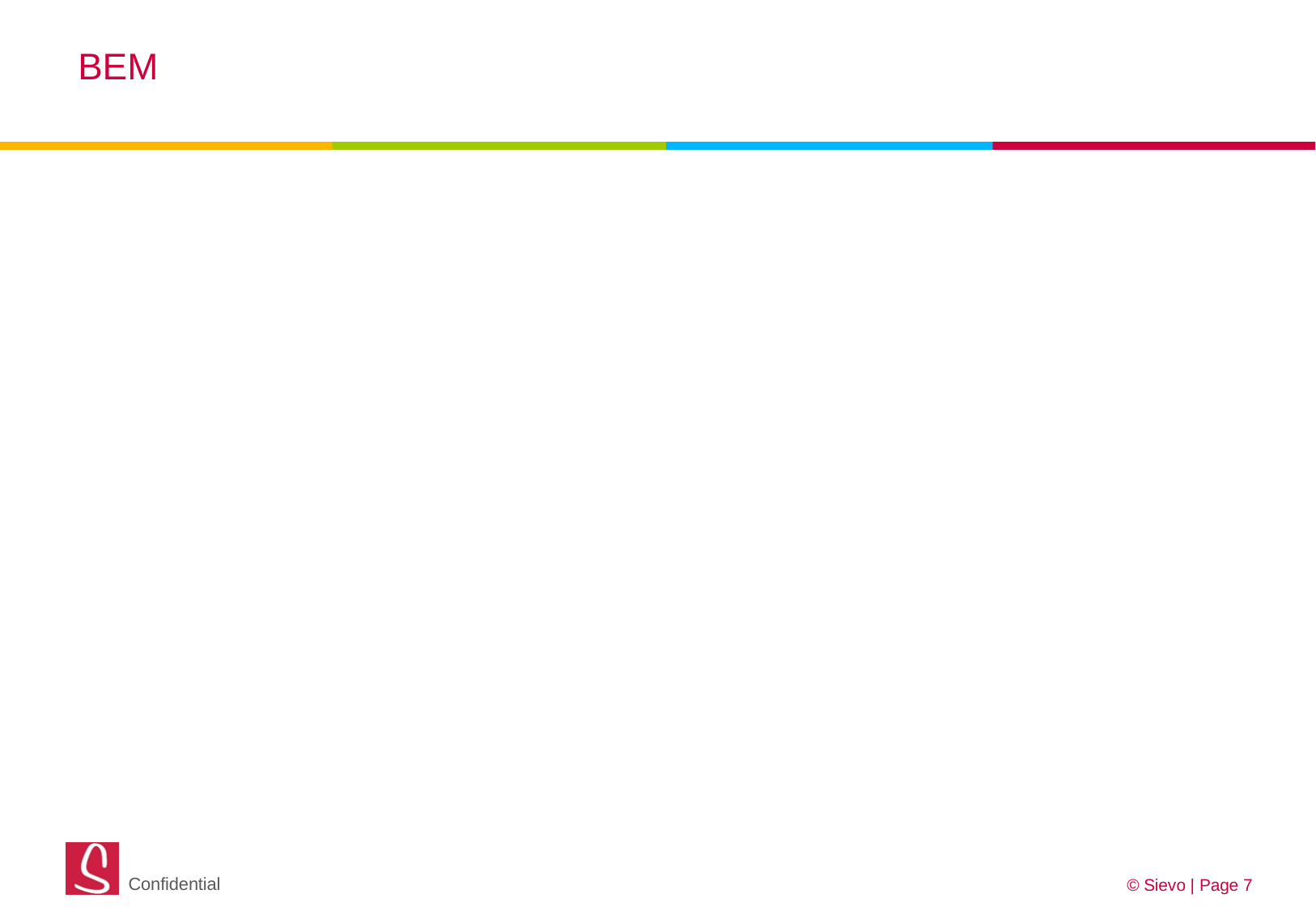

# BEM

© Sievo | Page 7